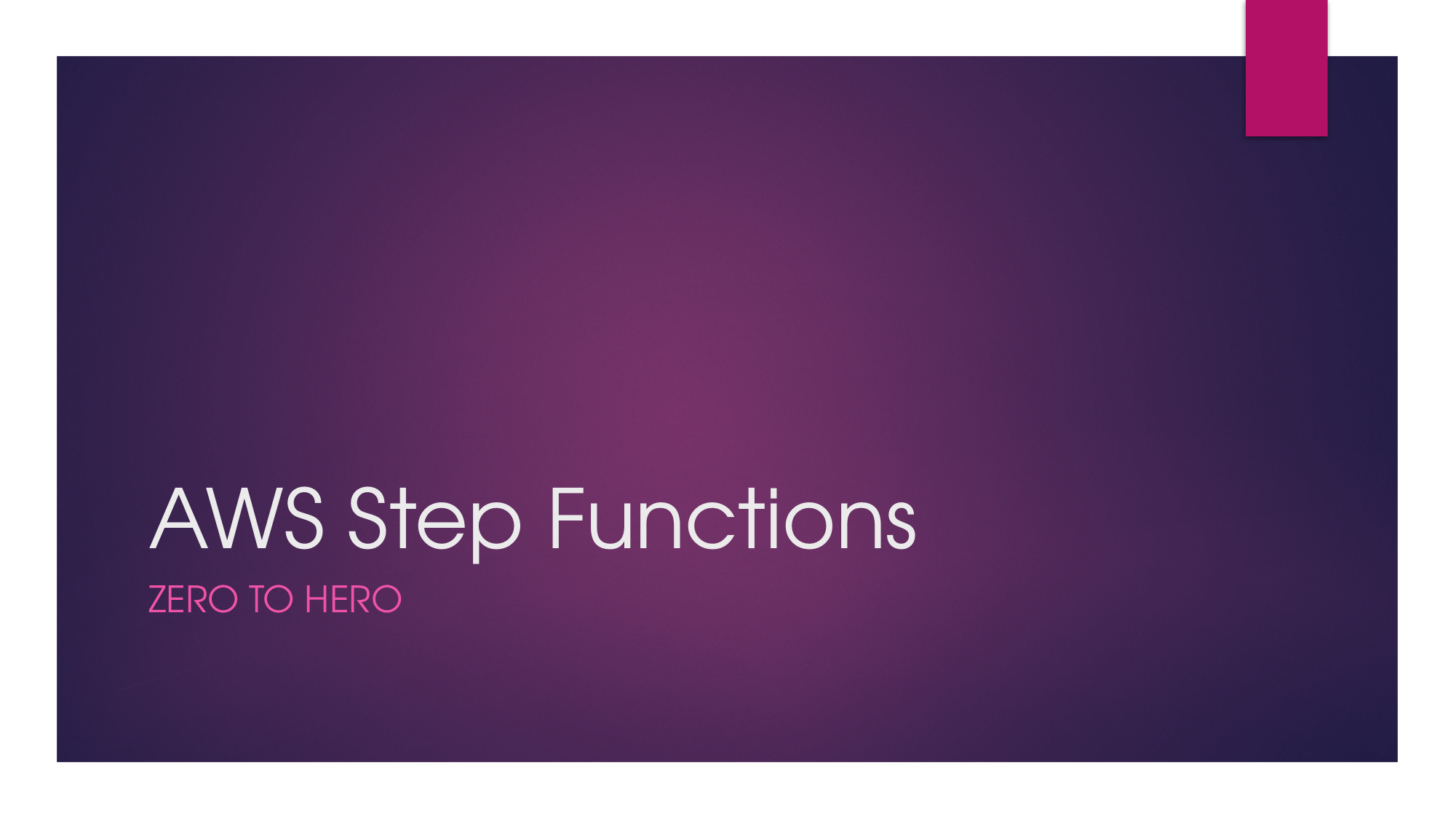

# AWS Step Functions
zero to hero